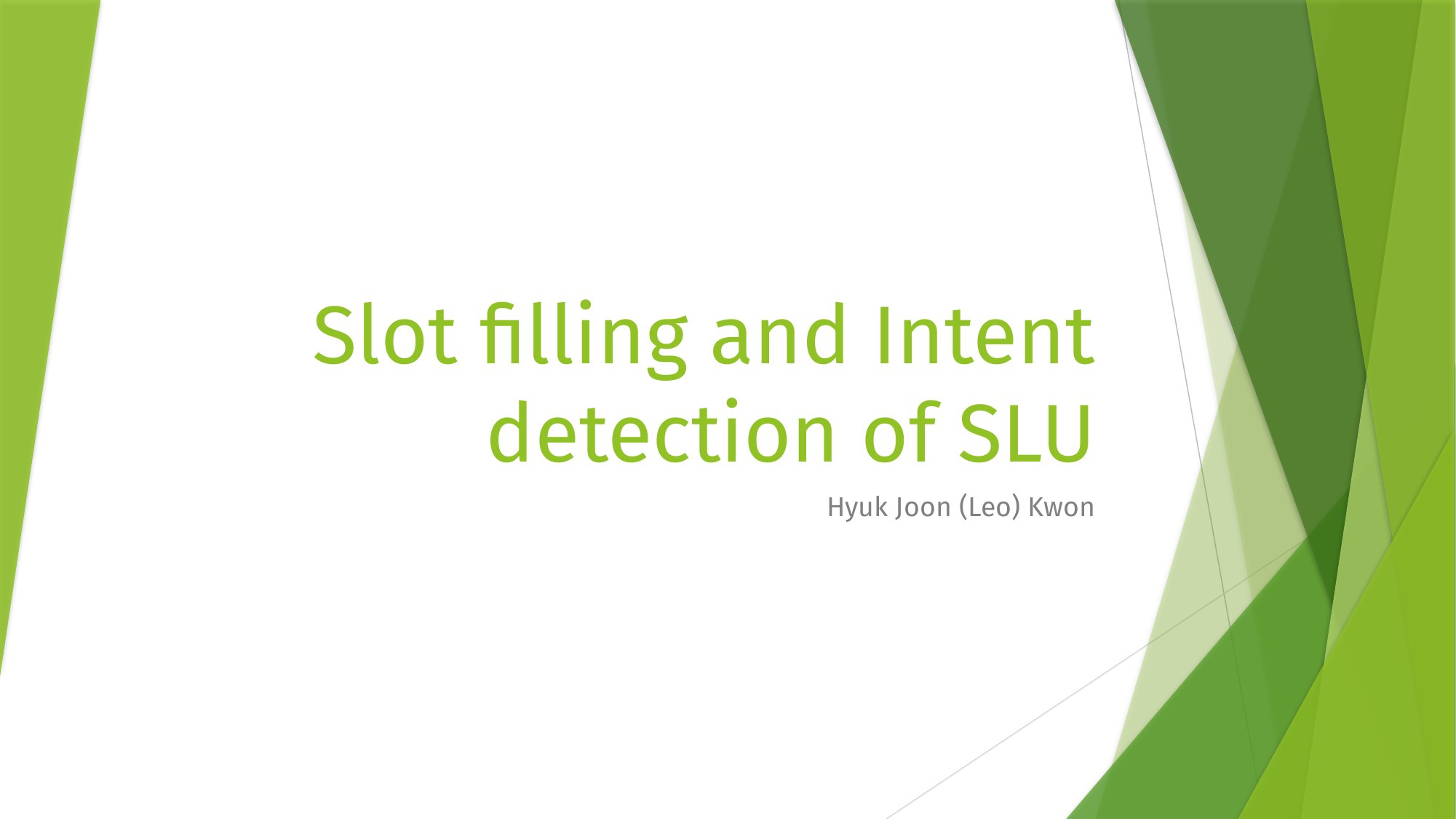

# Slot filling and Intent detection of SLU
Hyuk Joon (Leo) Kwon